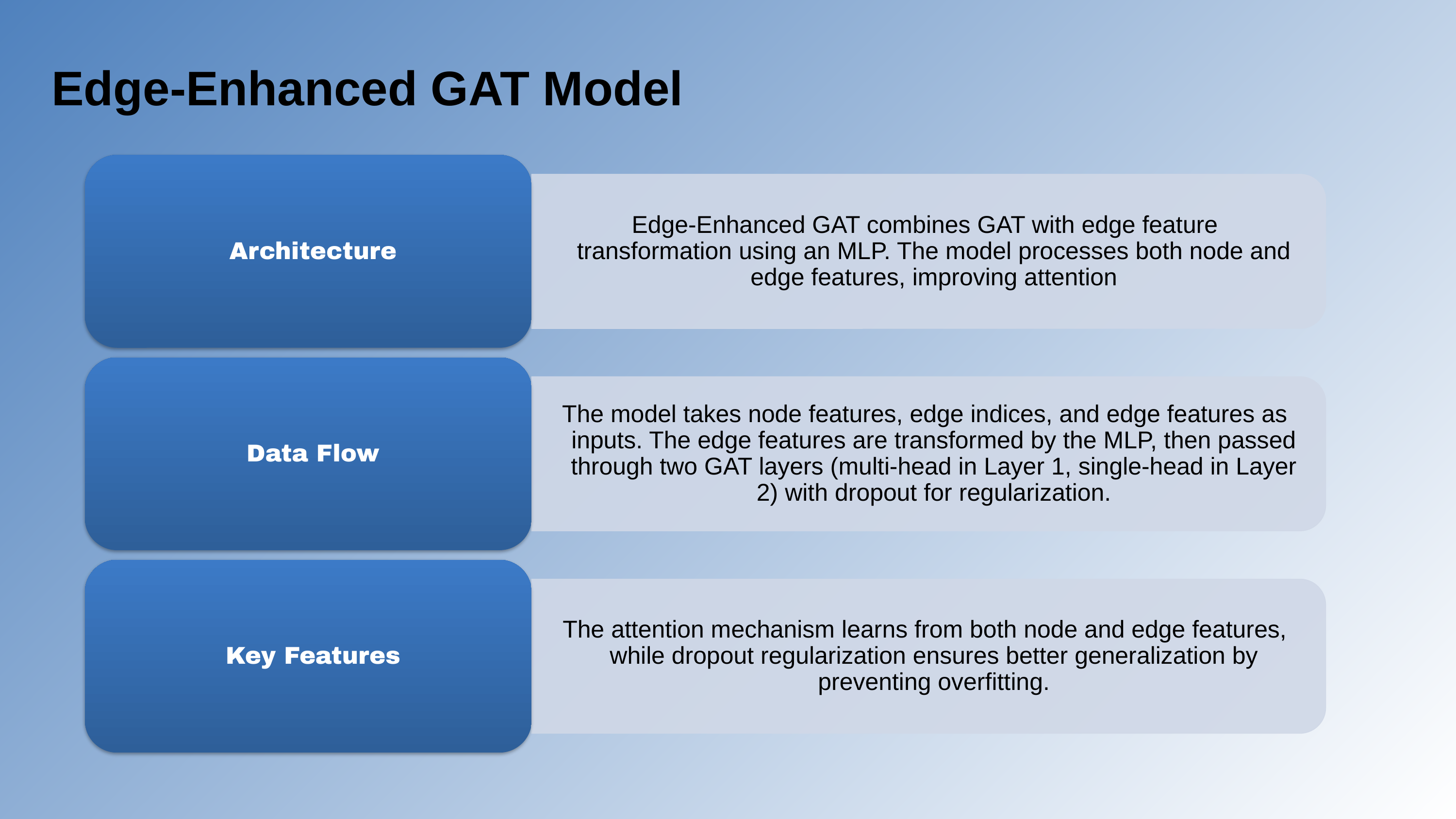

Edge-Enhanced GAT Model
Edge-Enhanced GAT combines GAT with edge feature transformation using an MLP. The model processes both node and edge features, improving attention
Architecture
The model takes node features, edge indices, and edge features as inputs. The edge features are transformed by the MLP, then passed through two GAT layers (multi-head in Layer 1, single-head in Layer 2) with dropout for regularization.
Data Flow
The attention mechanism learns from both node and edge features, while dropout regularization ensures better generalization by preventing overfitting.
Key Features